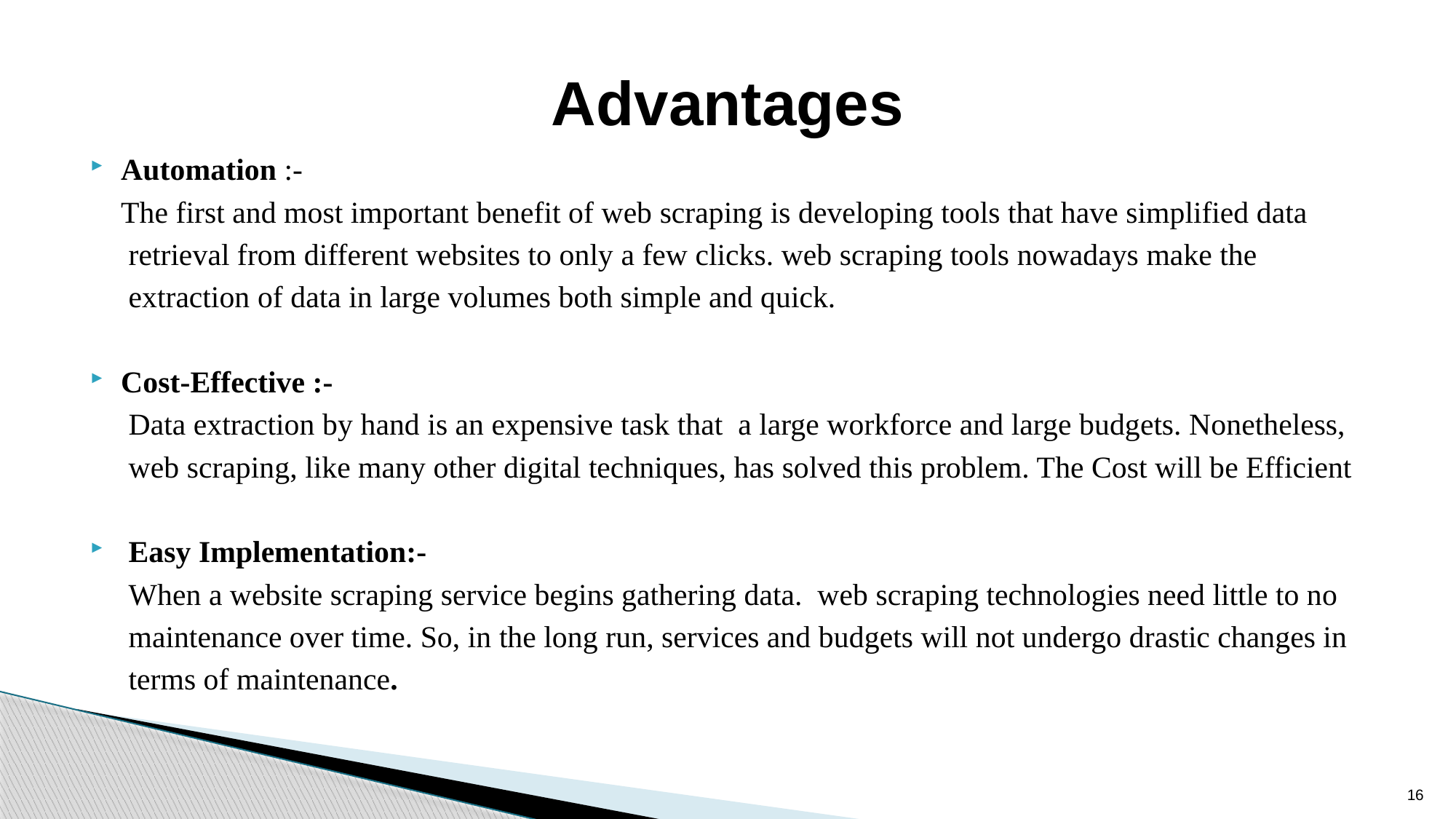

# Advantages
Automation :-
    The first and most important benefit of web scraping is developing tools that have simplified data
     retrieval from different websites to only a few clicks. web scraping tools nowadays make the
     extraction of data in large volumes both simple and quick.

Cost-Effective :-
     Data extraction by hand is an expensive task that  a large workforce and large budgets. Nonetheless,
     web scraping, like many other digital techniques, has solved this problem. The Cost will be Efficient

 Easy Implementation:-
     When a website scraping service begins gathering data.  web scraping technologies need little to no
     maintenance over time. So, in the long run, services and budgets will not undergo drastic changes in
     terms of maintenance.

16